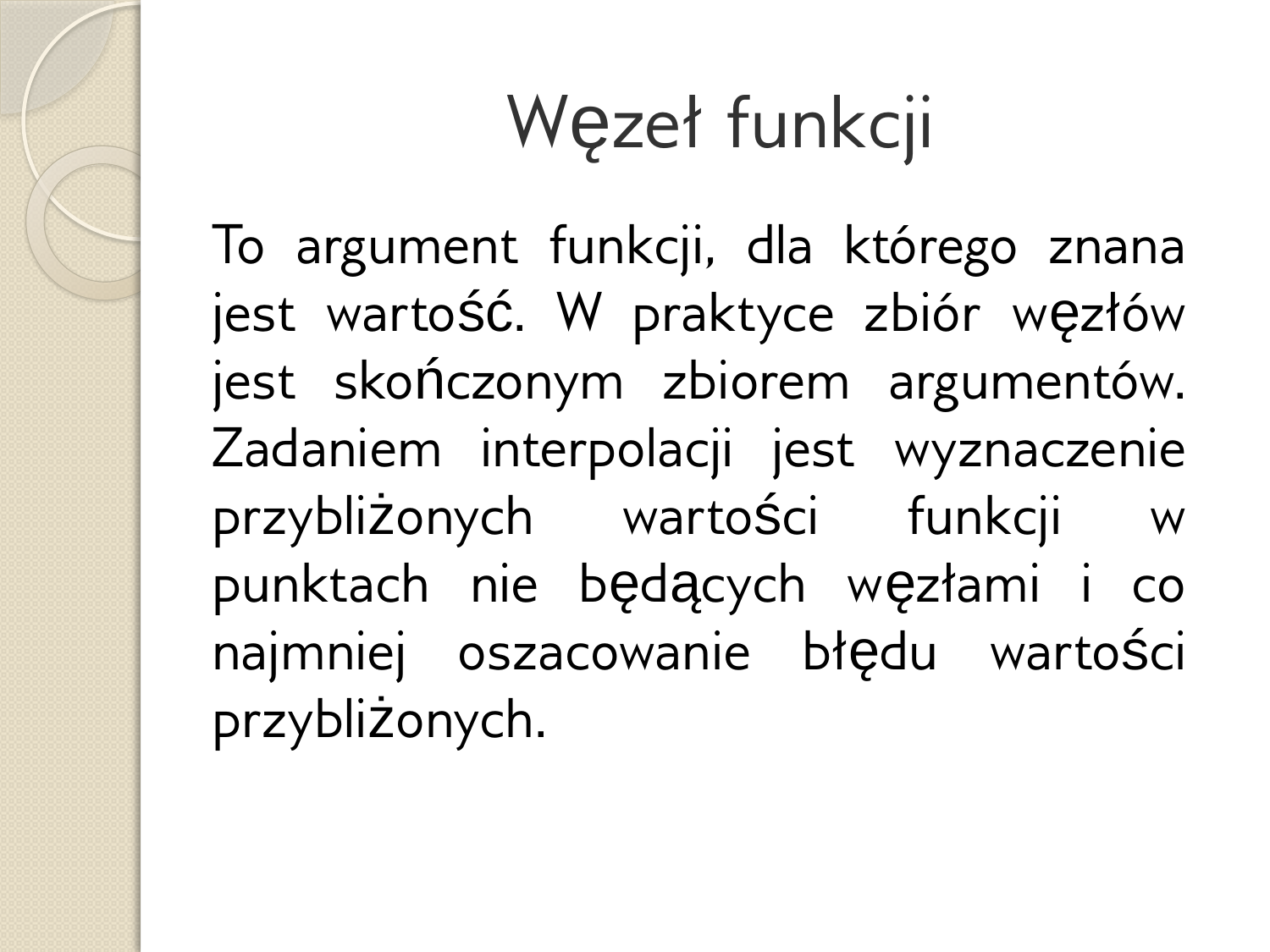

# Węzeł funkcji
	To argument funkcji, dla którego znana jest wartość. W praktyce zbiór węzłów jest skończonym zbiorem argumentów. Zadaniem interpolacji jest wyznaczenie przybliżonych wartości funkcji w punktach nie będących węzłami i co najmniej oszacowanie błędu wartości przybliżonych.